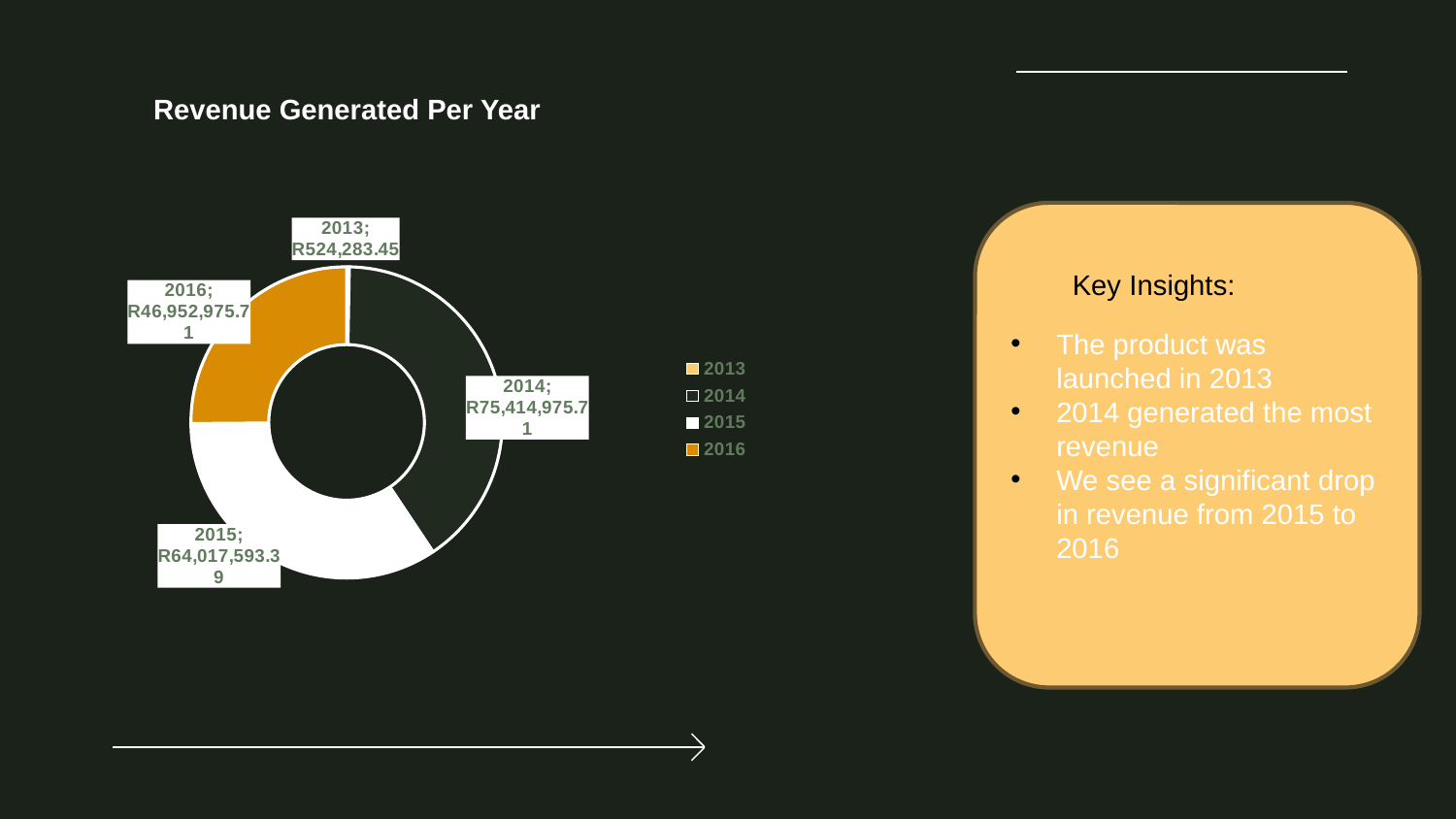

Revenue Generated Per Year

### Chart

| Category | Total |
|---|---|
| 2013 | 524283.4525 |
| 2014 | 75414975.71143 |
| 2015 | 64017593.38755 |
| 2016 | 46952975.7054 |
The product was launched in 2013
2014 generated the most revenue
We see a significant drop in revenue from 2015 to 2016
Key Insights: